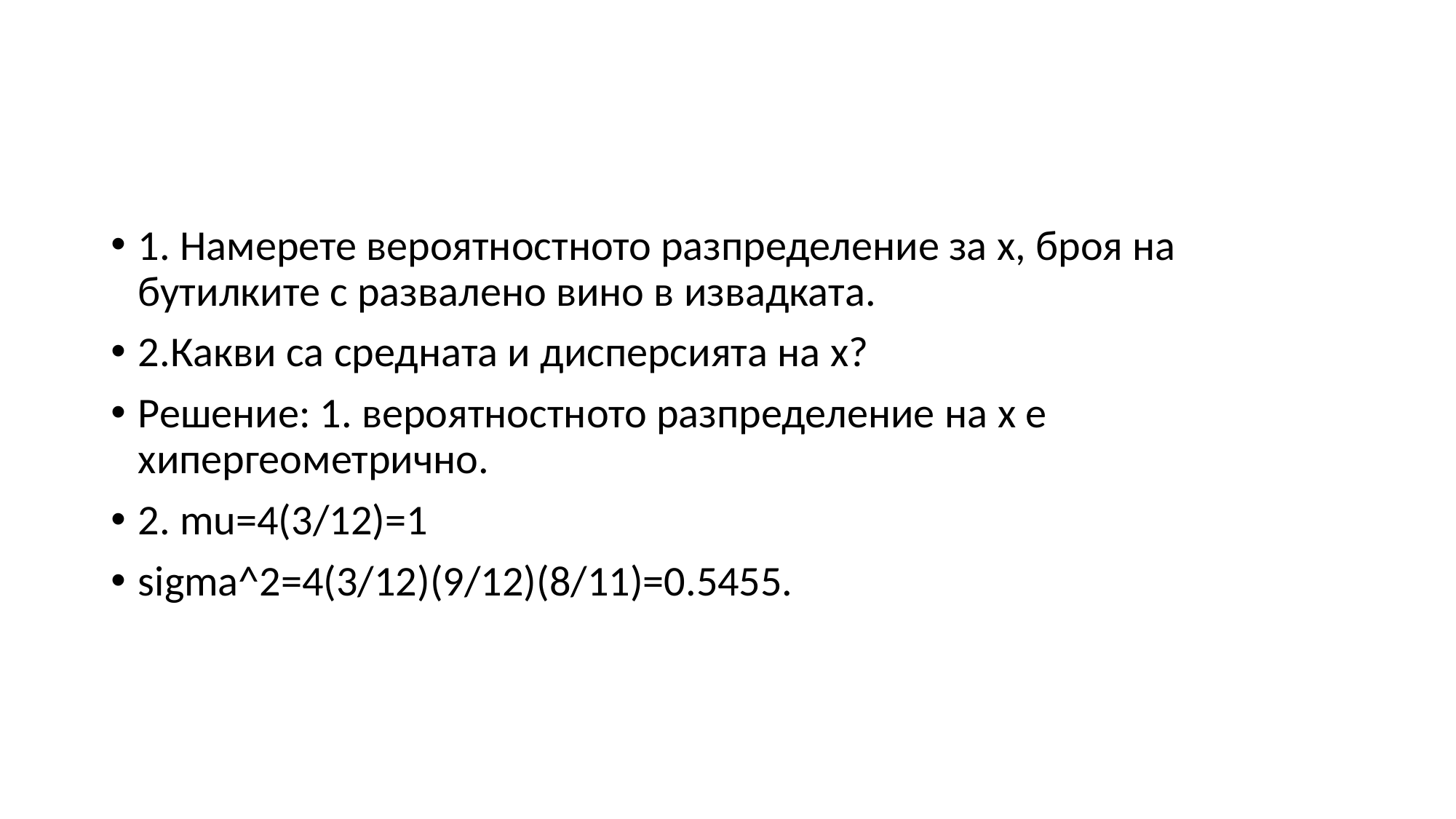

#
1. Намерете вероятностното разпределение за x, броя на бутилките с развалено вино в извадката.
2.Какви са средната и дисперсията на x?
Решение: 1. вероятностното разпределение на x е хипергеометрично.
2. mu=4(3/12)=1
sigma^2=4(3/12)(9/12)(8/11)=0.5455.